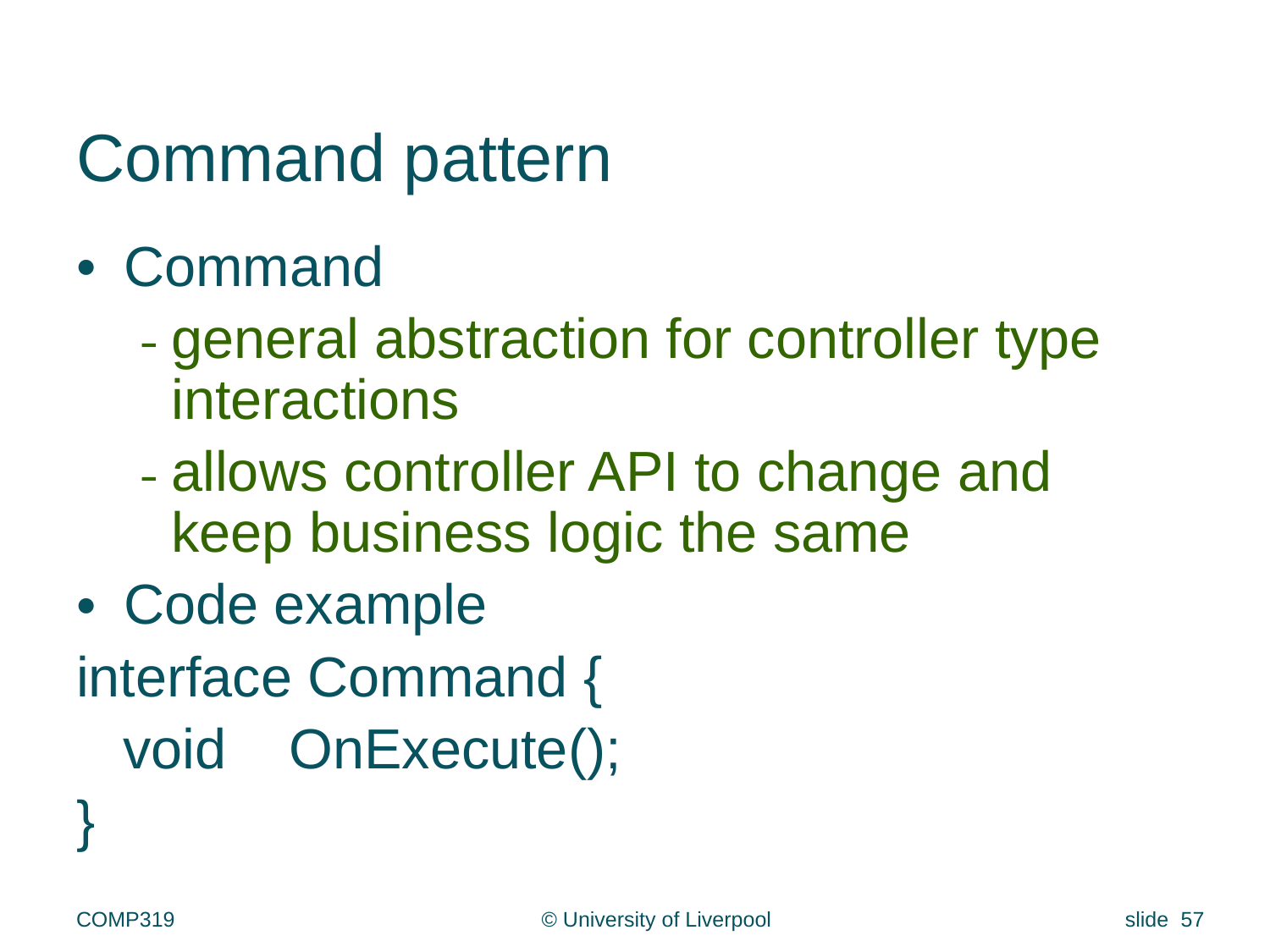

# Command pattern
Command
general abstraction for controller type interactions
allows controller API to change and keep business logic the same
Code example
interface Command {
   void    OnExecute();
}
COMP319
© University of Liverpool
slide  57